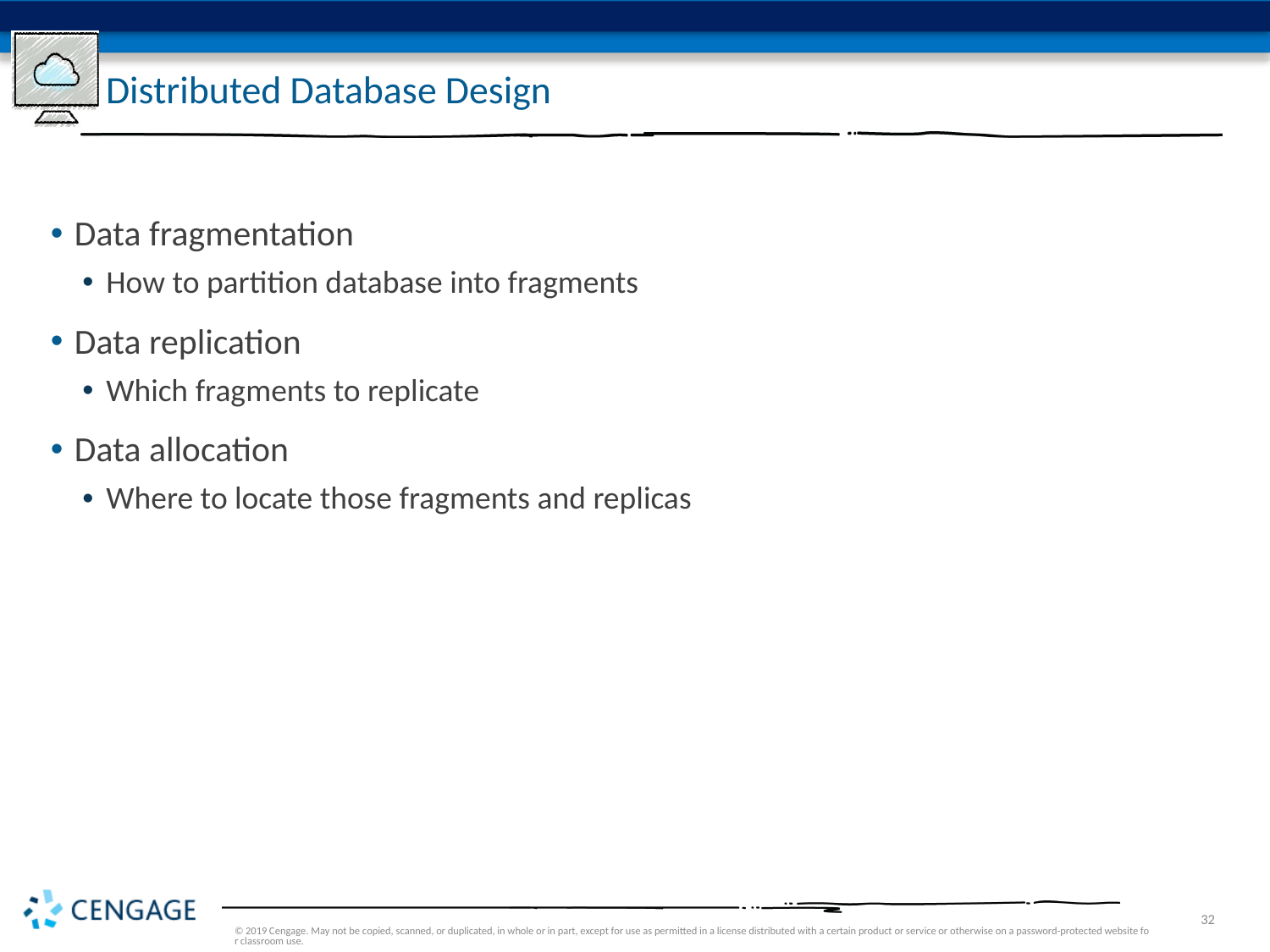

# Distributed Database Design
Data fragmentation
How to partition database into fragments
Data replication
Which fragments to replicate
Data allocation
Where to locate those fragments and replicas

© 2019 Cengage. May not be copied, scanned, or duplicated, in whole or in part, except for use as permitted in a license distributed with a certain product or service or otherwise on a password-protected website for classroom use.